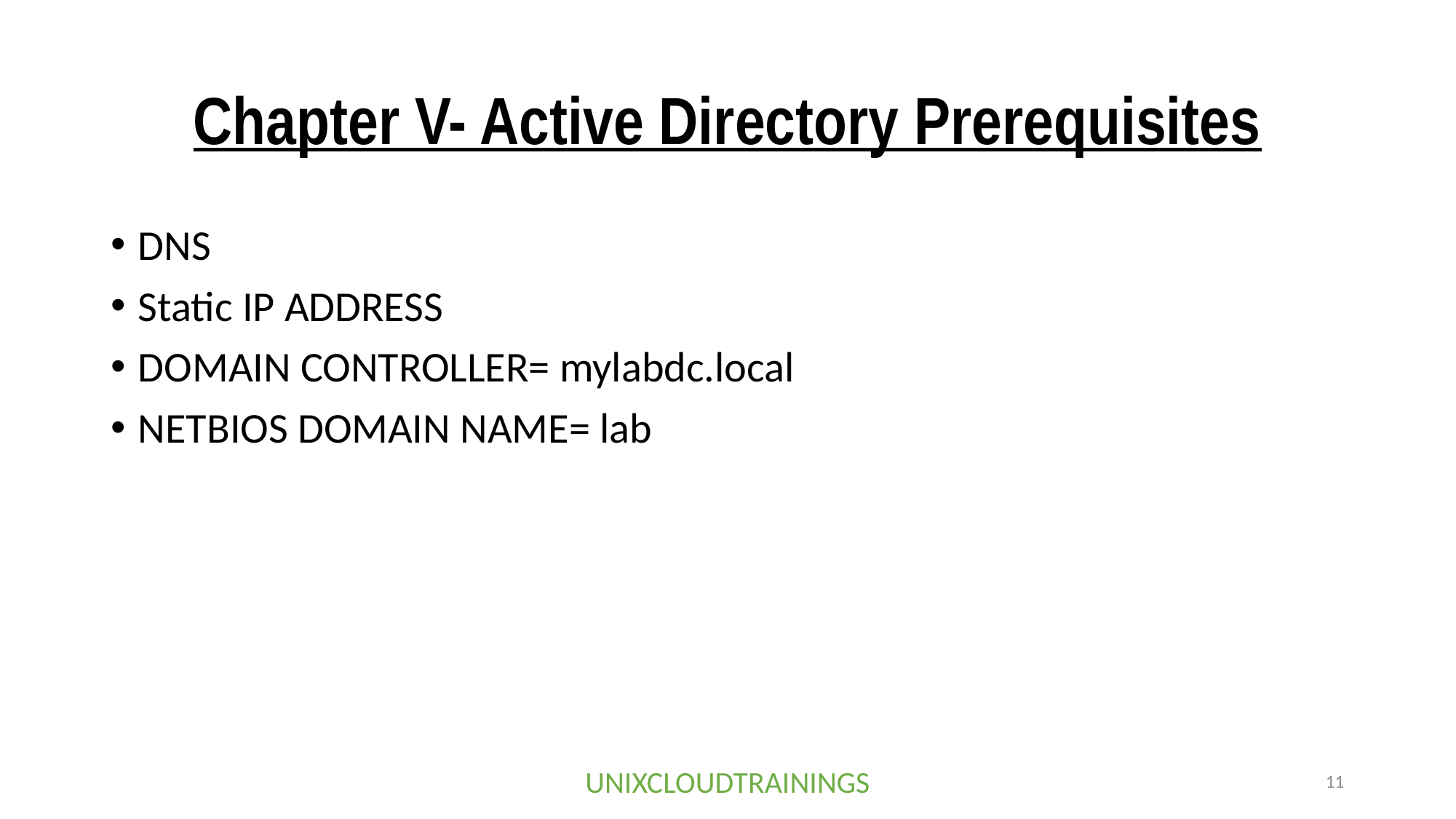

# Chapter V- Active Directory Prerequisites
DNS
Static IP ADDRESS
DOMAIN CONTROLLER= mylabdc.local
NETBIOS DOMAIN NAME= lab
UNIXCLOUDTRAININGS
11